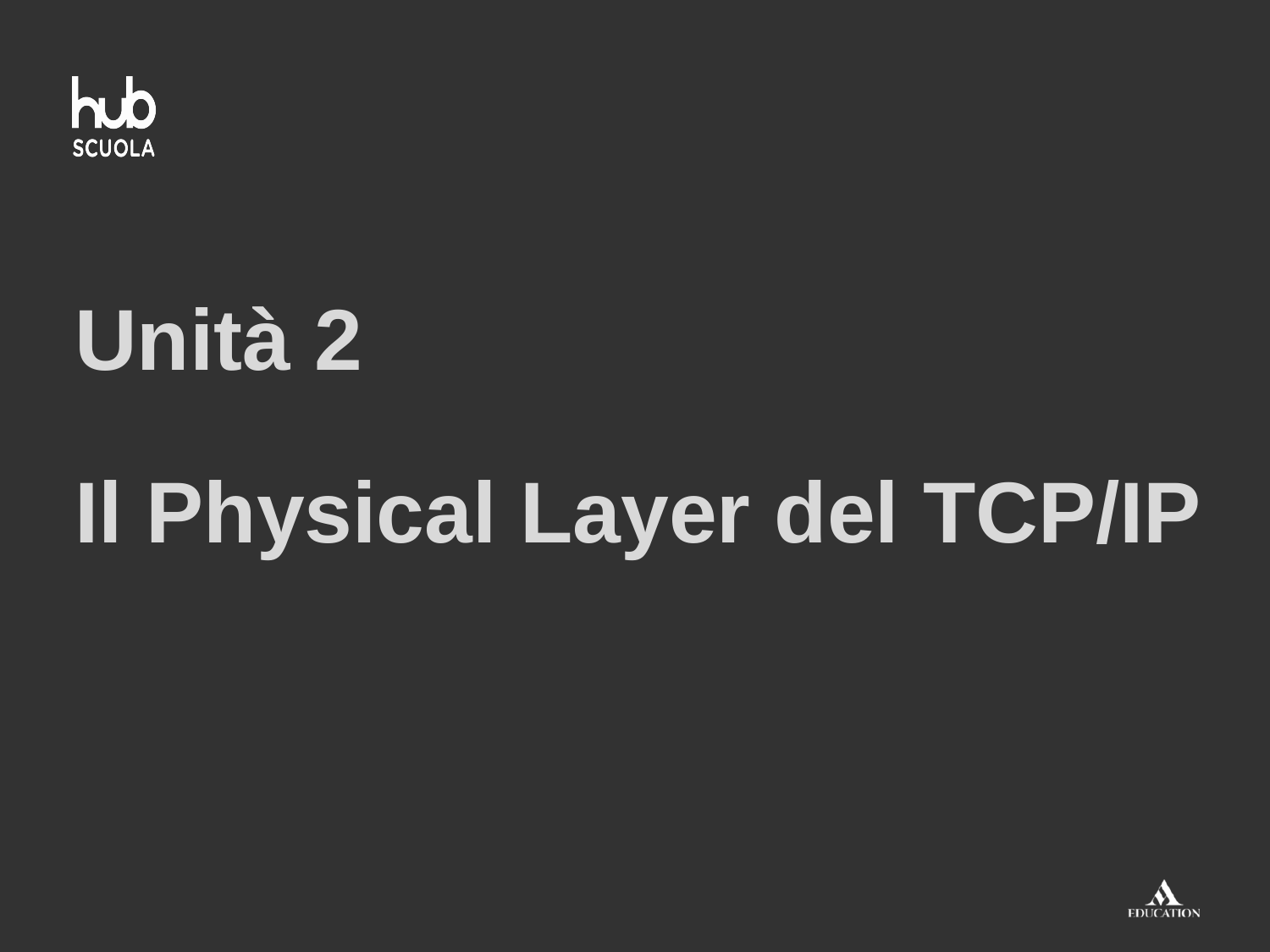

# Unità 2 Il Physical Layer del TCP/IP